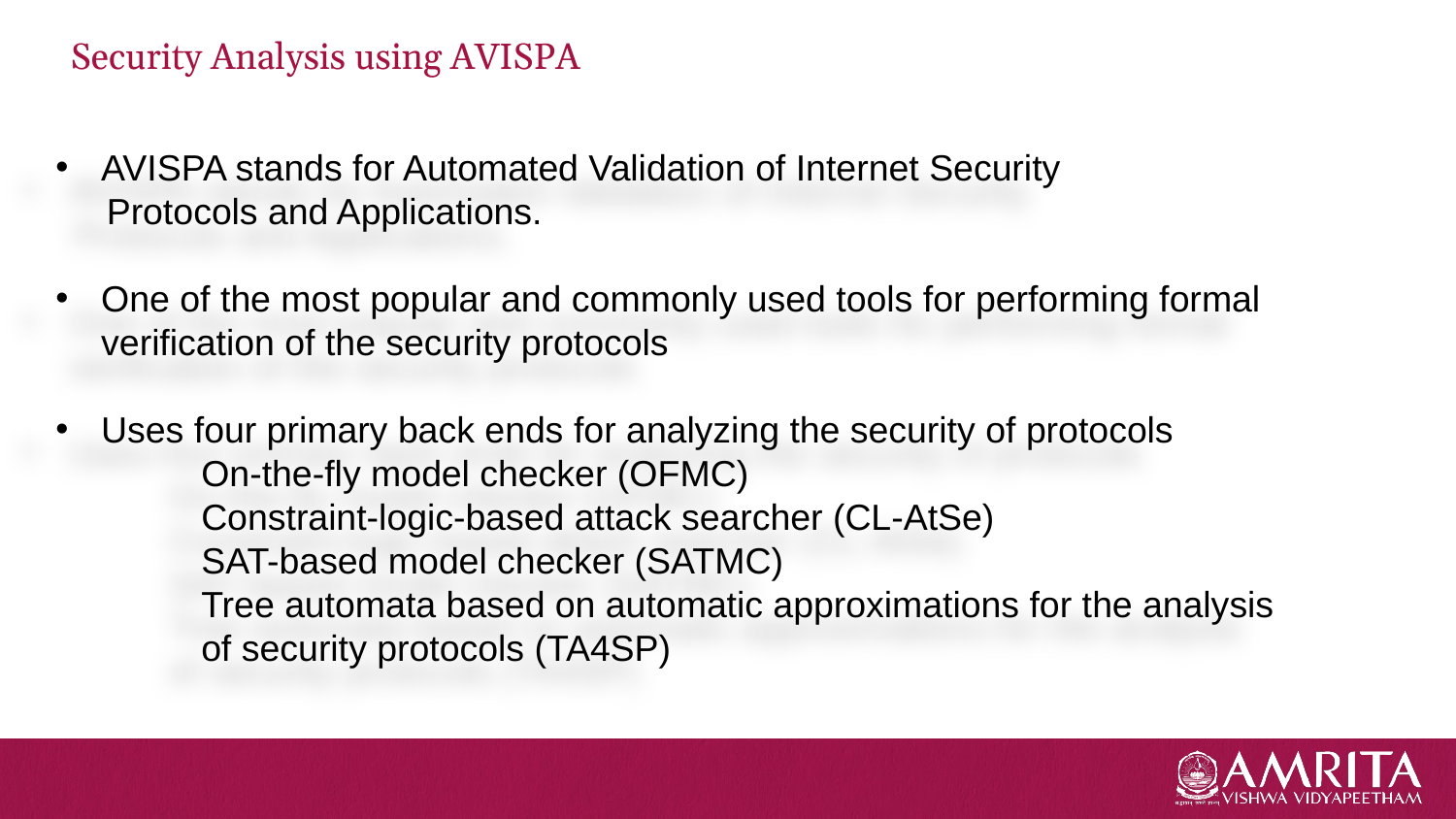

# Security Analysis using AVISPA
AVISPA stands for Automated Validation of Internet Security
     Protocols and Applications.

One of the most popular and commonly used tools for performing formal verification of the security protocols

Uses four primary back ends for analyzing the security of protocols
	On-the-fly model checker (OFMC)
	Constraint-logic-based attack searcher (CL-AtSe)
	SAT-based model checker (SATMC)
	Tree automata based on automatic approximations for the analysis
	of security protocols (TA4SP)